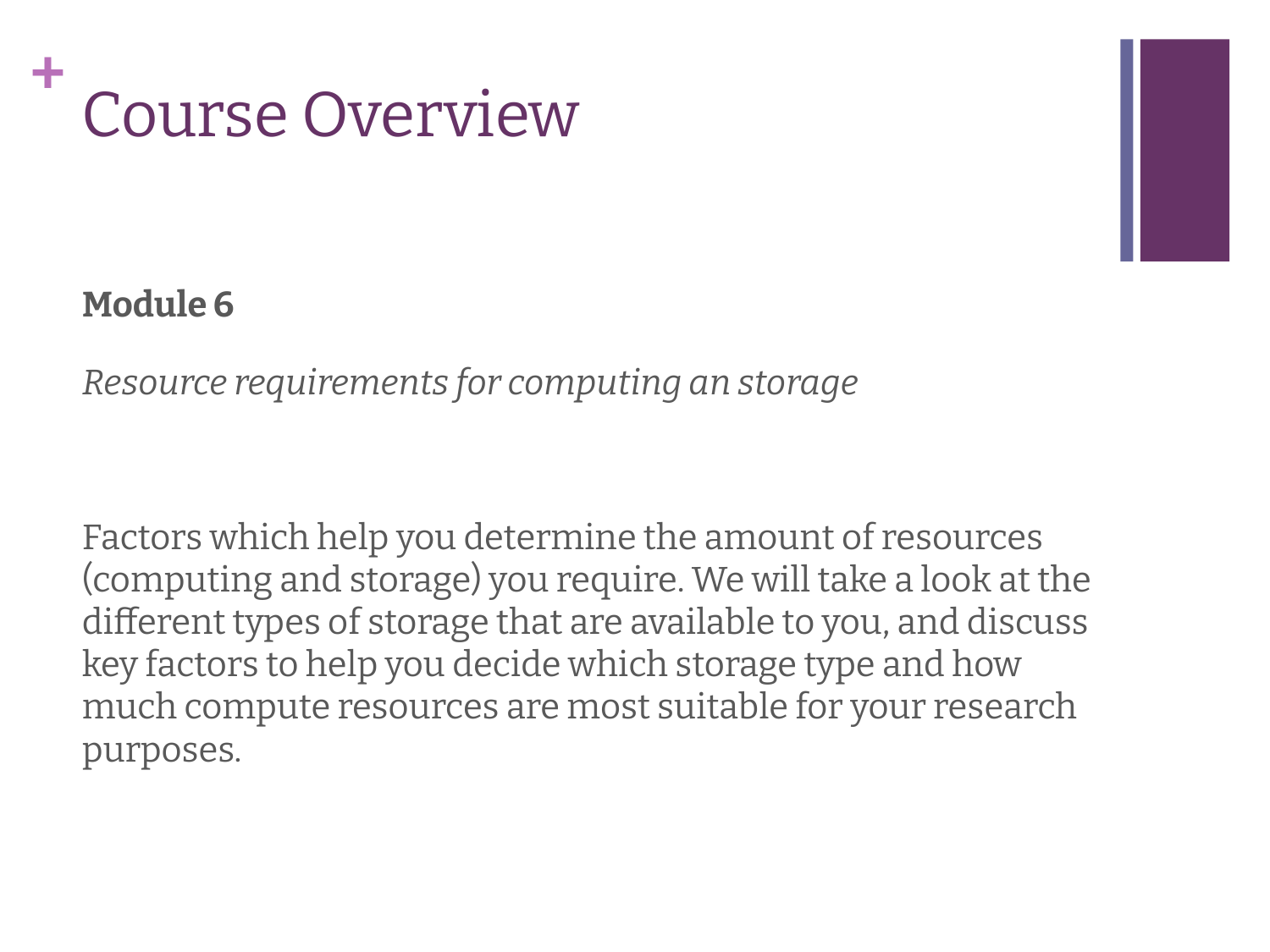

# Course Overview
Module 6
Resource requirements for computing an storage

Factors which help you determine the amount of resources (computing and storage) you require. We will take a look at the different types of storage that are available to you, and discuss key factors to help you decide which storage type and how much compute resources are most suitable for your research purposes.